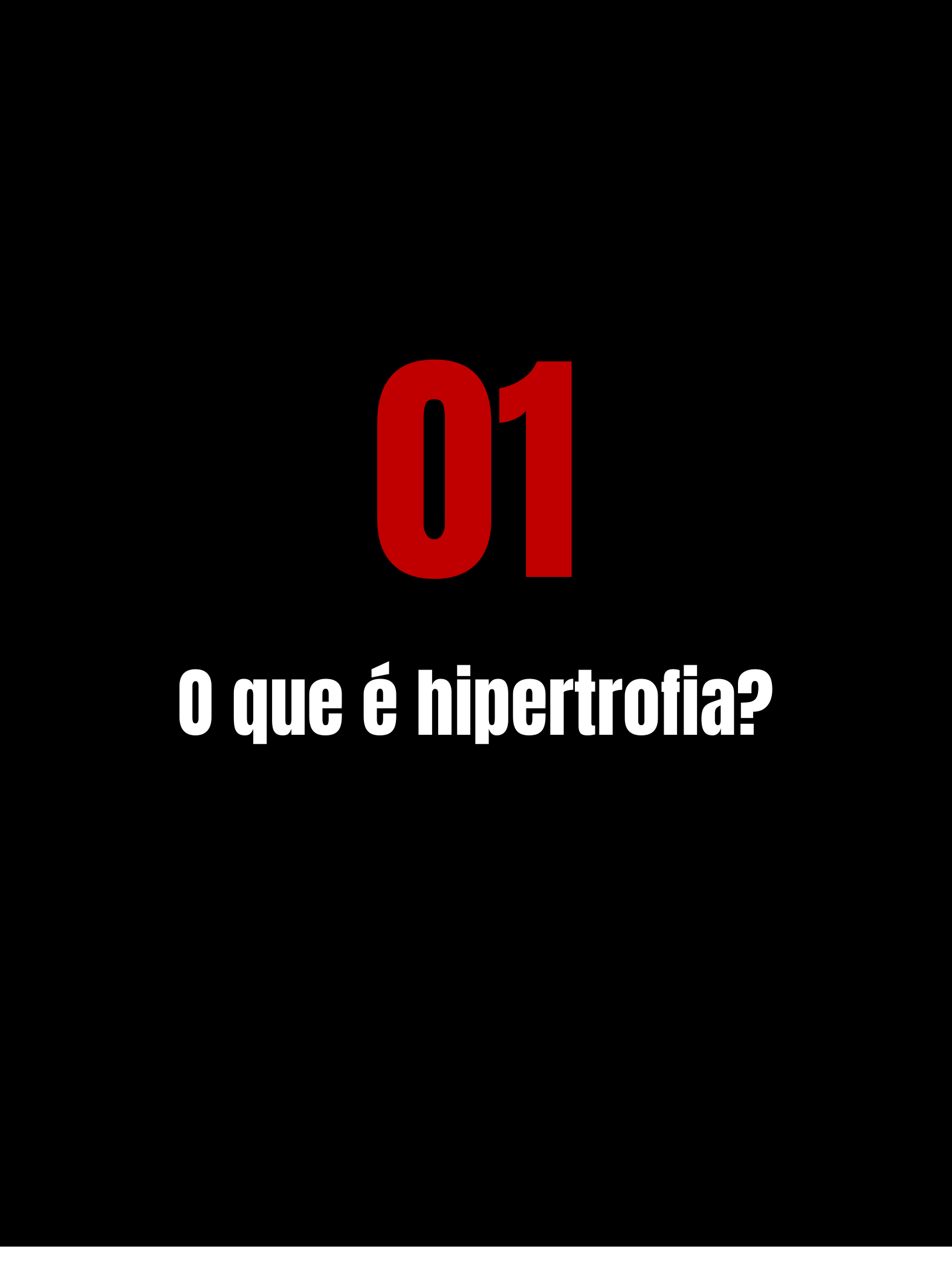

01
O que é hipertrofia?
Construindo gigantes
2